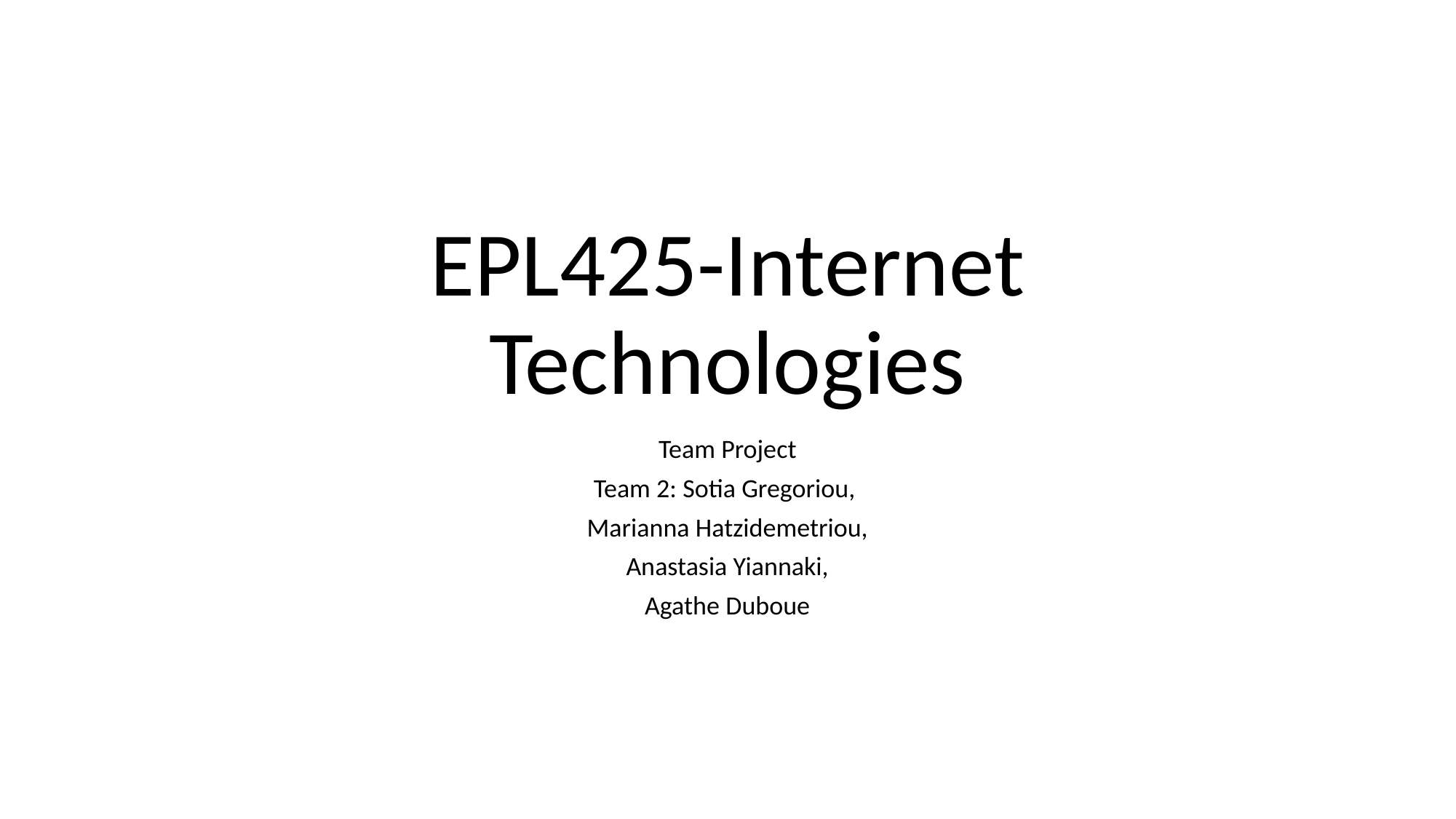

# EPL425-Internet Technologies
Team Project
Team 2: Sotia Gregoriou,
Marianna Hatzidemetriou,
 Anastasia Yiannaki,
Agathe Duboue